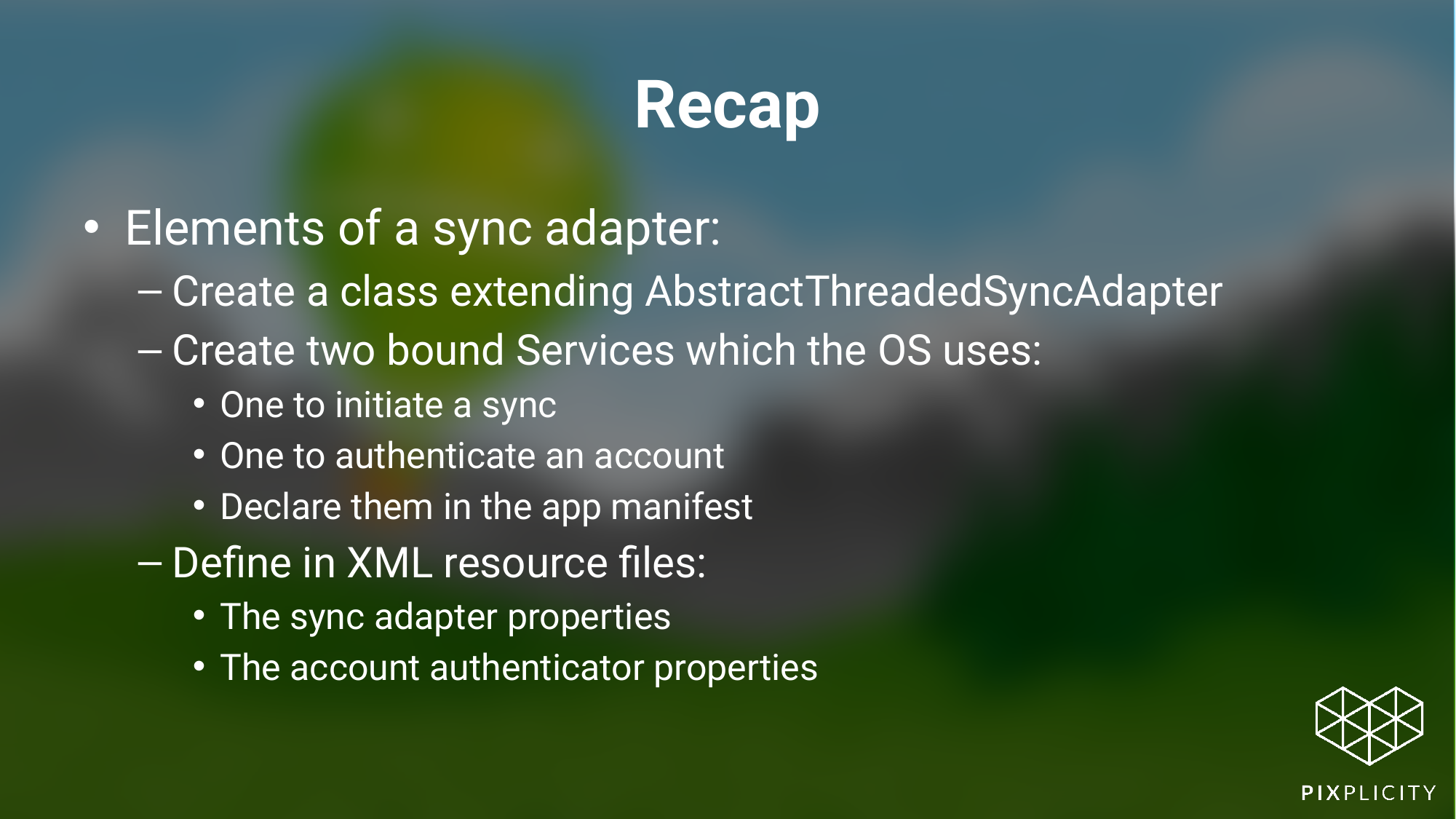

# Recap
Elements of a sync adapter:
Create a class extending AbstractThreadedSyncAdapter
Create two bound Services which the OS uses:
One to initiate a sync
One to authenticate an account
Declare them in the app manifest
Define in XML resource files:
The sync adapter properties
The account authenticator properties